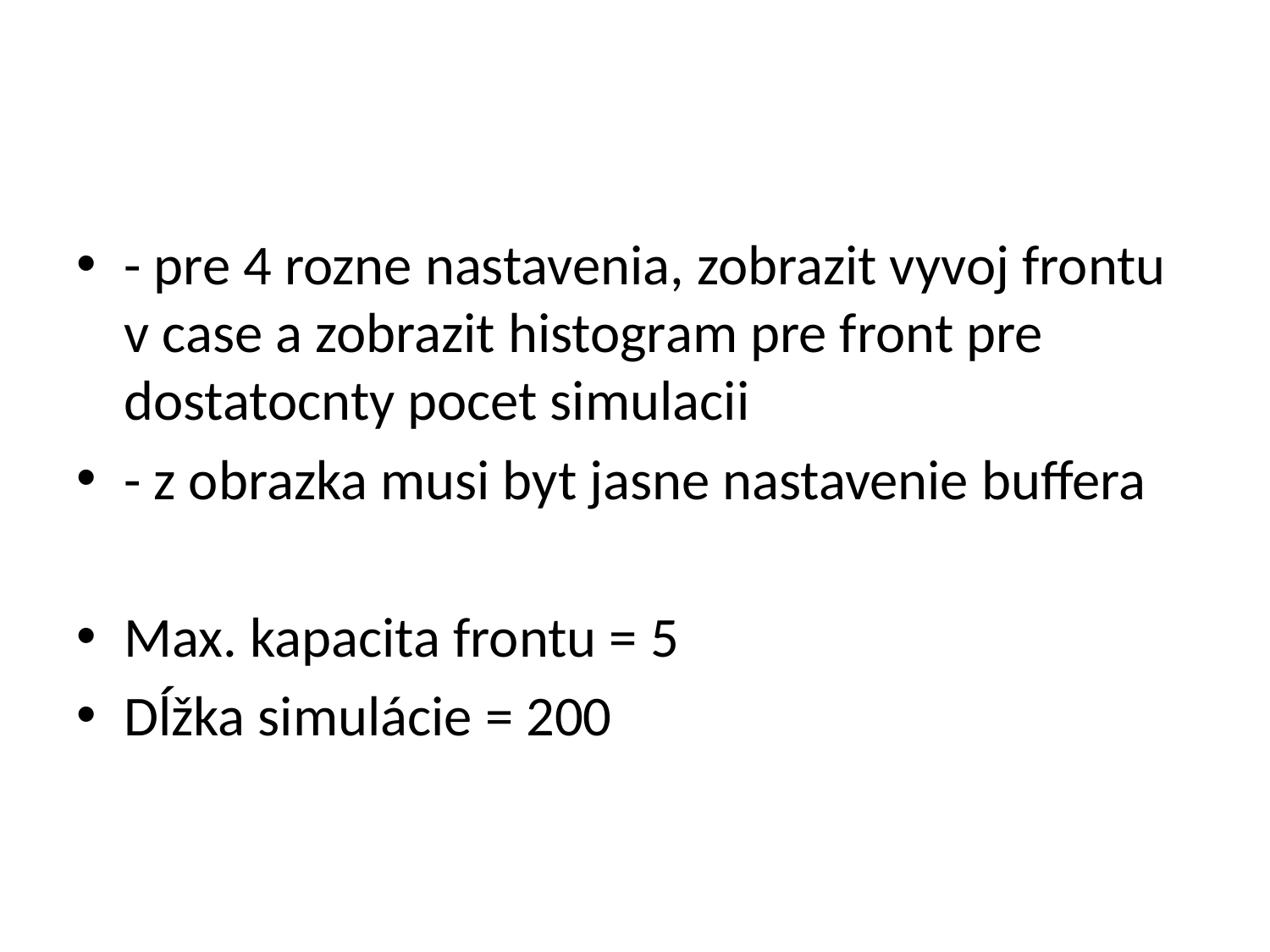

#
- pre 4 rozne nastavenia, zobrazit vyvoj frontu v case a zobrazit histogram pre front pre dostatocnty pocet simulacii
- z obrazka musi byt jasne nastavenie buffera

Max. kapacita frontu = 5
Dĺžka simulácie = 200